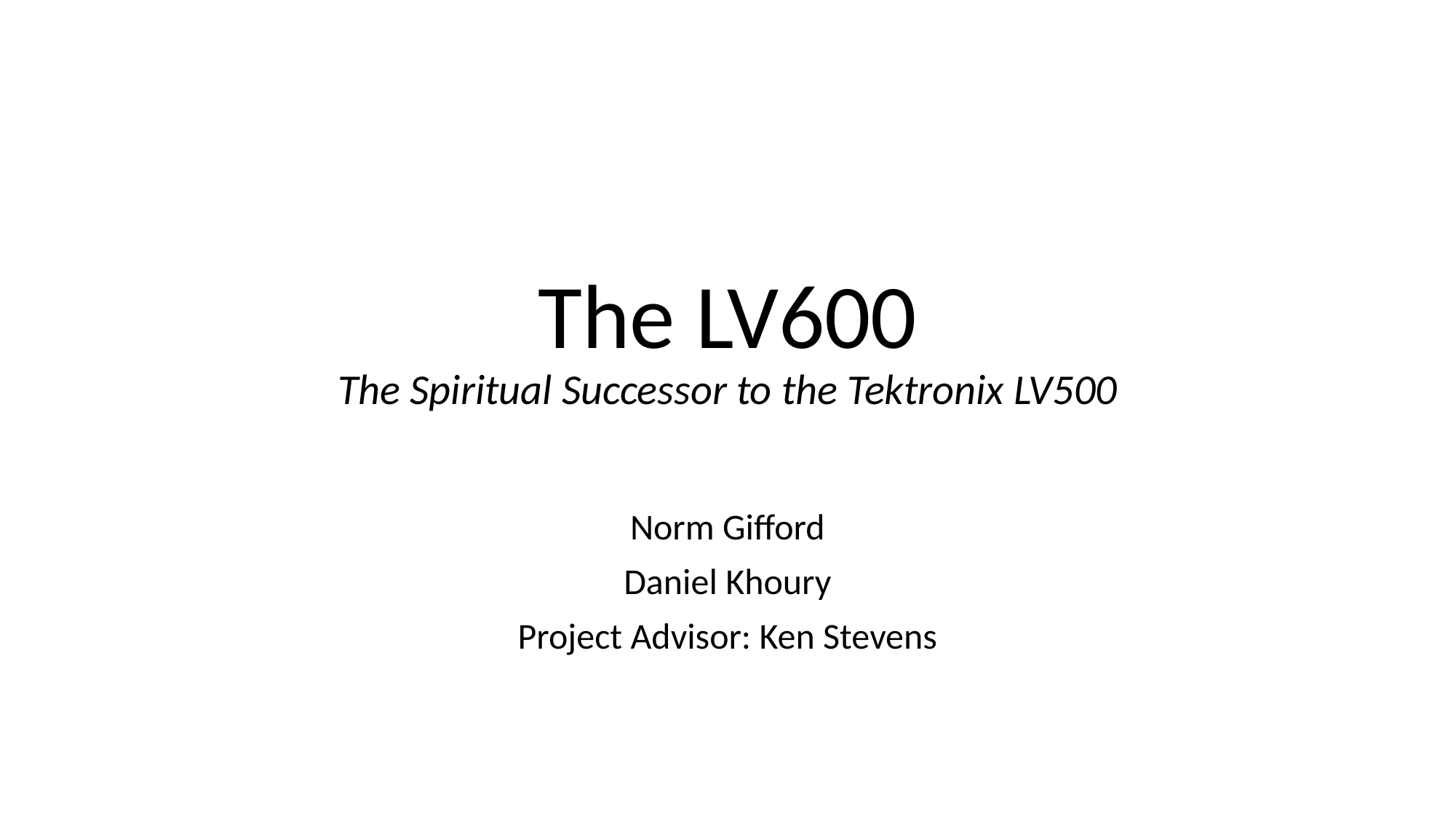

# The LV600 The Spiritual Successor to the Tektronix LV500
Norm Gifford
Daniel Khoury
Project Advisor: Ken Stevens